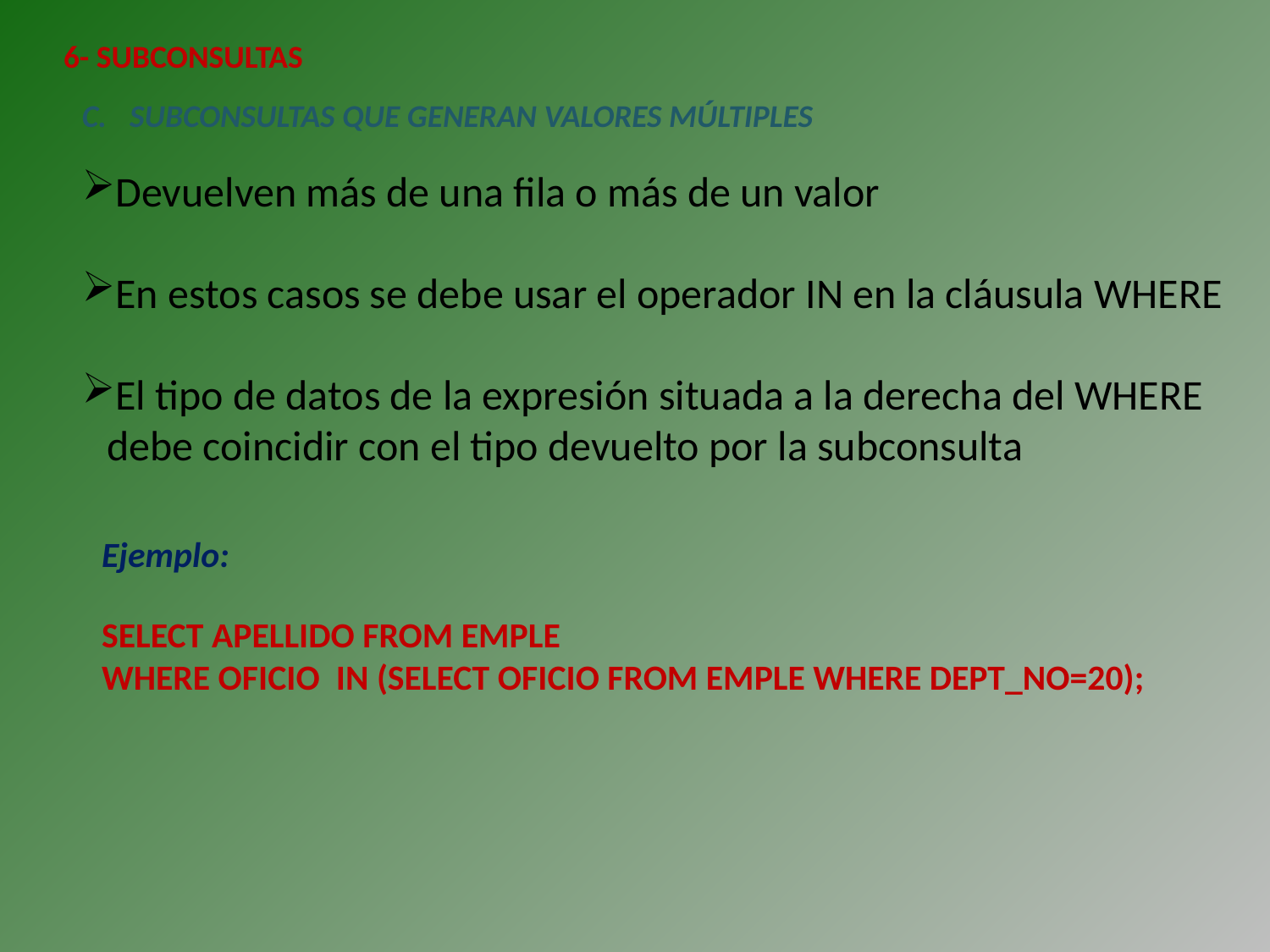

6- SUBCONSULTAS
SUBCONSULTAS QUE GENERAN VALORES MÚLTIPLES
Devuelven más de una fila o más de un valor

En estos casos se debe usar el operador IN en la cláusula WHERE

El tipo de datos de la expresión situada a la derecha del WHERE debe coincidir con el tipo devuelto por la subconsulta
Ejemplo:

SELECT APELLIDO FROM EMPLE
WHERE OFICIO  IN (SELECT OFICIO FROM EMPLE WHERE DEPT_NO=20);